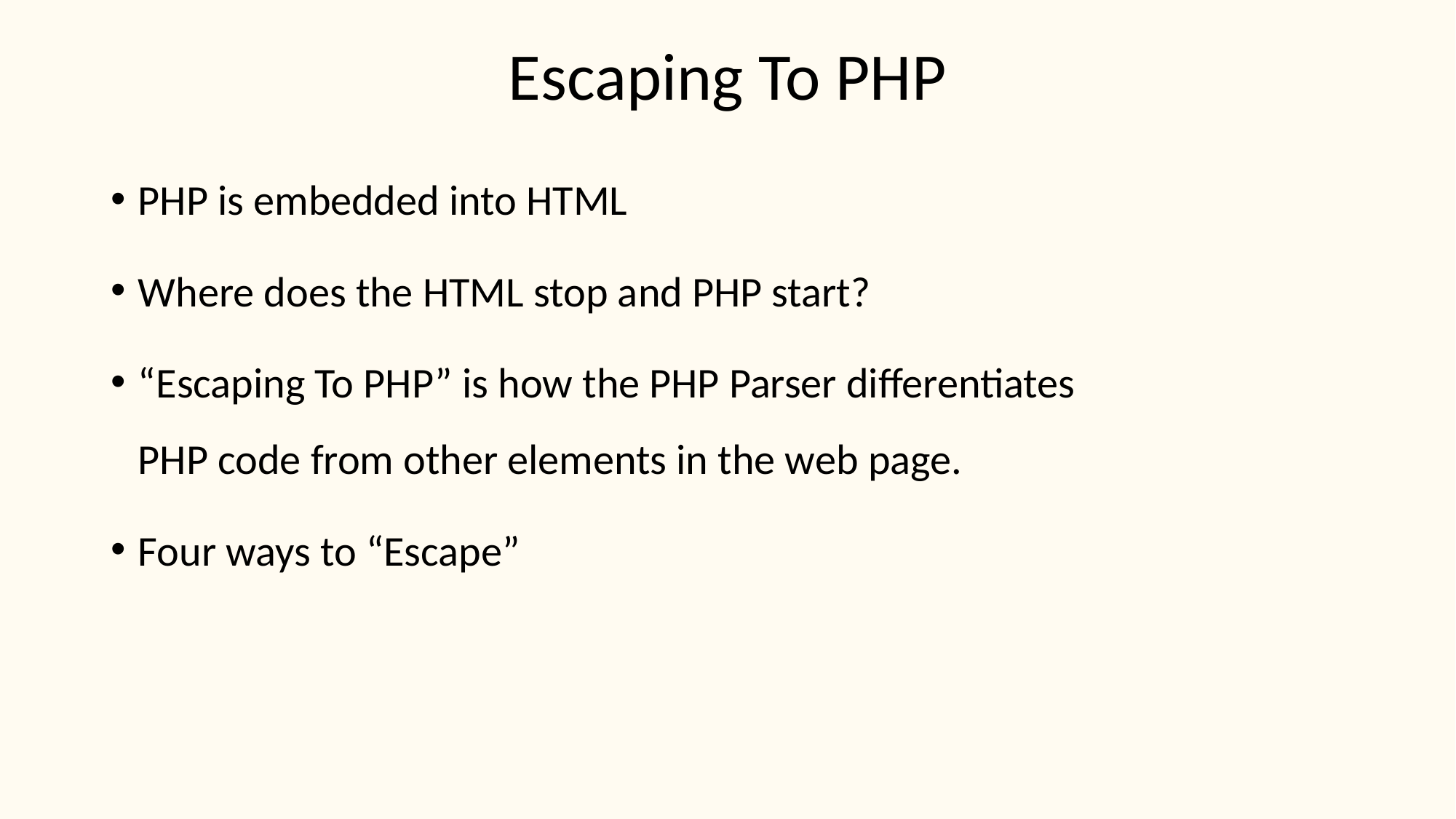

# Escaping To PHP
PHP is embedded into HTML
Where does the HTML stop and PHP start?
“Escaping To PHP” is how the PHP Parser differentiates
PHP code from other elements in the web page.
Four ways to “Escape”